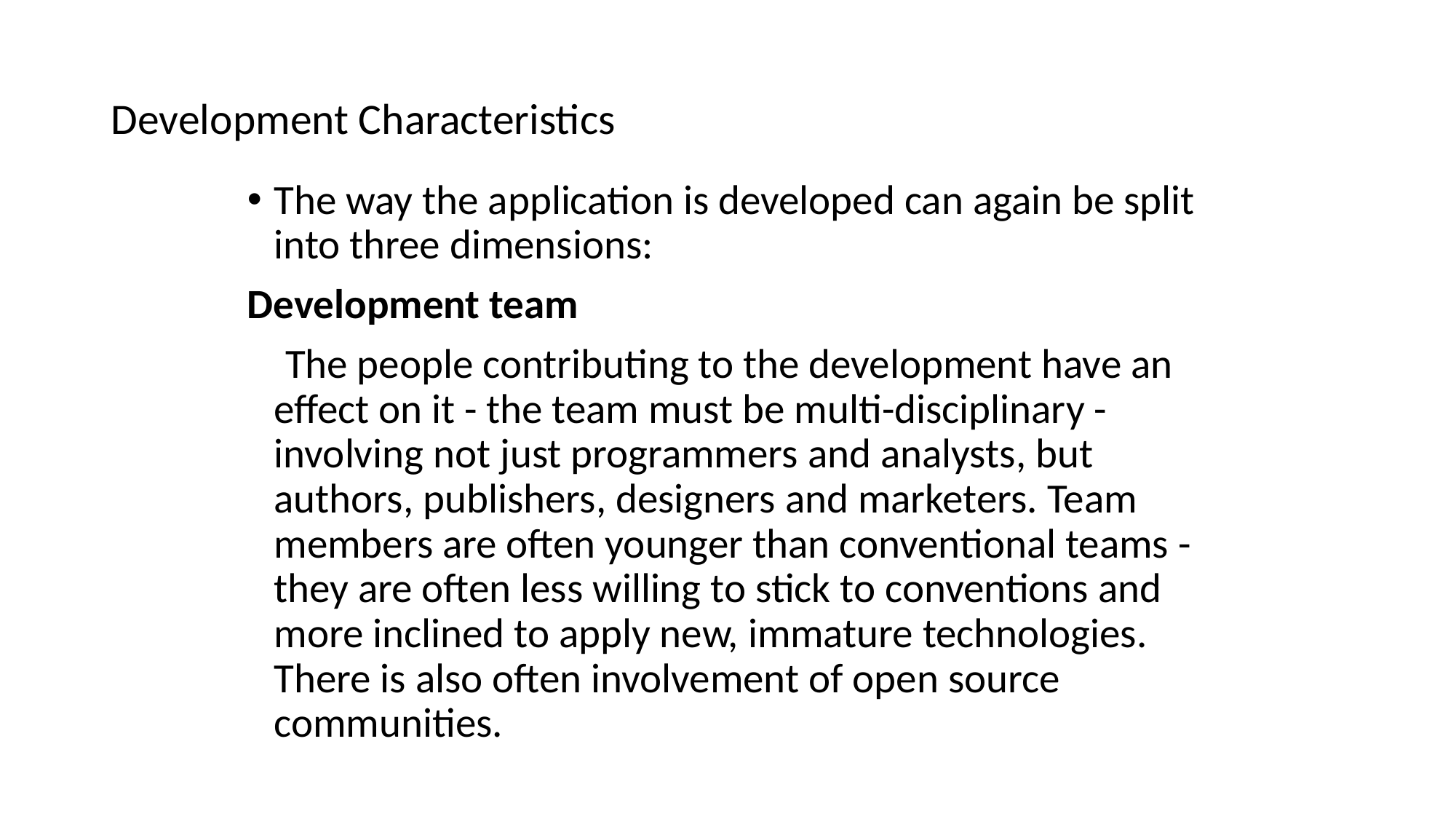

# Development Characteristics
The way the application is developed can again be split into three dimensions:
Development team
    The people contributing to the development have an effect on it - the team must be multi-disciplinary -involving not just programmers and analysts, but authors, publishers, designers and marketers. Team members are often younger than conventional teams - they are often less willing to stick to conventions and more inclined to apply new, immature technologies. There is also often involvement of open source communities.